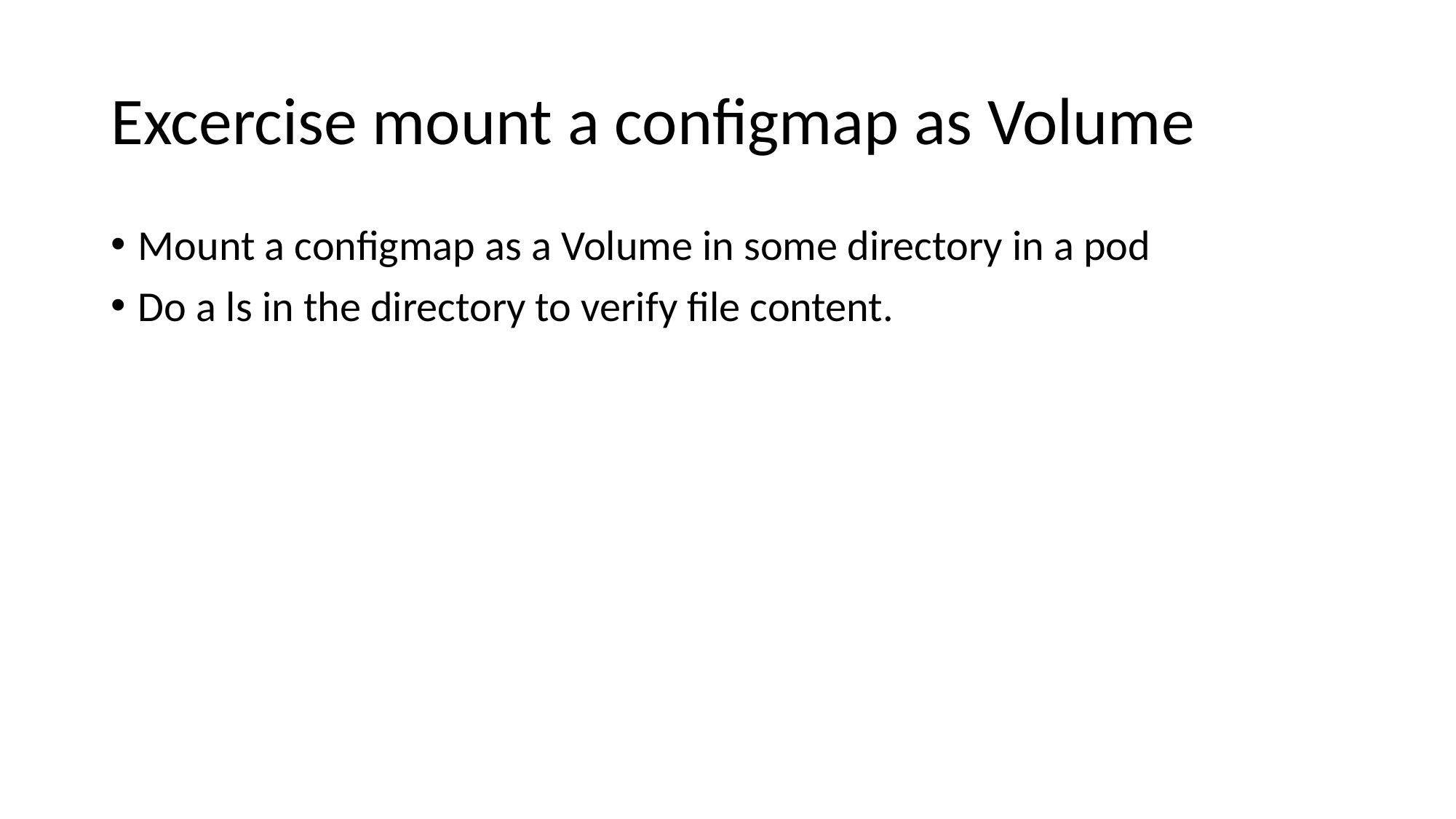

# Excercise mount a configmap as Volume
Mount a configmap as a Volume in some directory in a pod
Do a ls in the directory to verify file content.